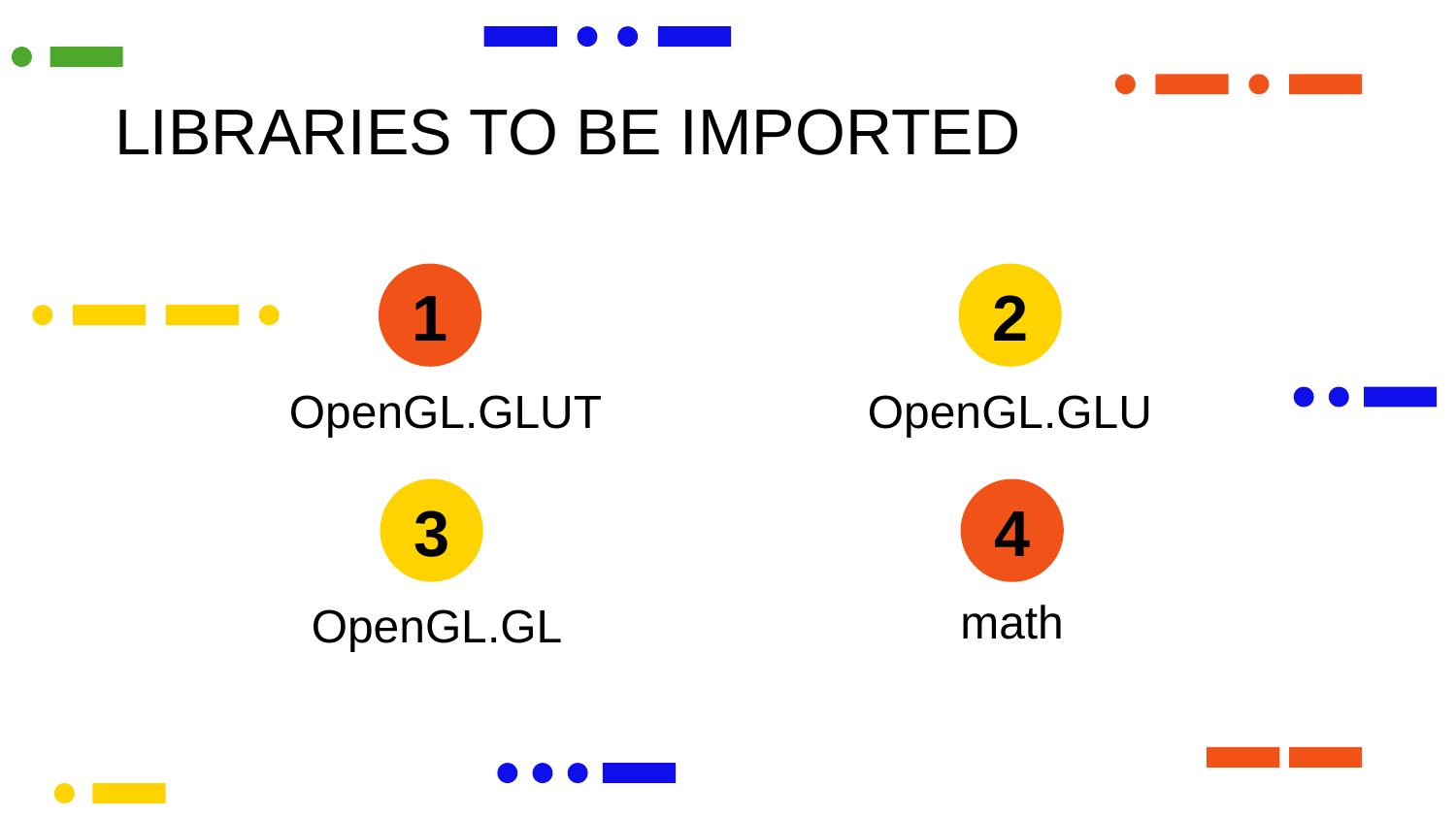

LIBRARIES TO BE IMPORTED
1
2
# OpenGL.GLUT
OpenGL.GLU
3
4
math
OpenGL.GL